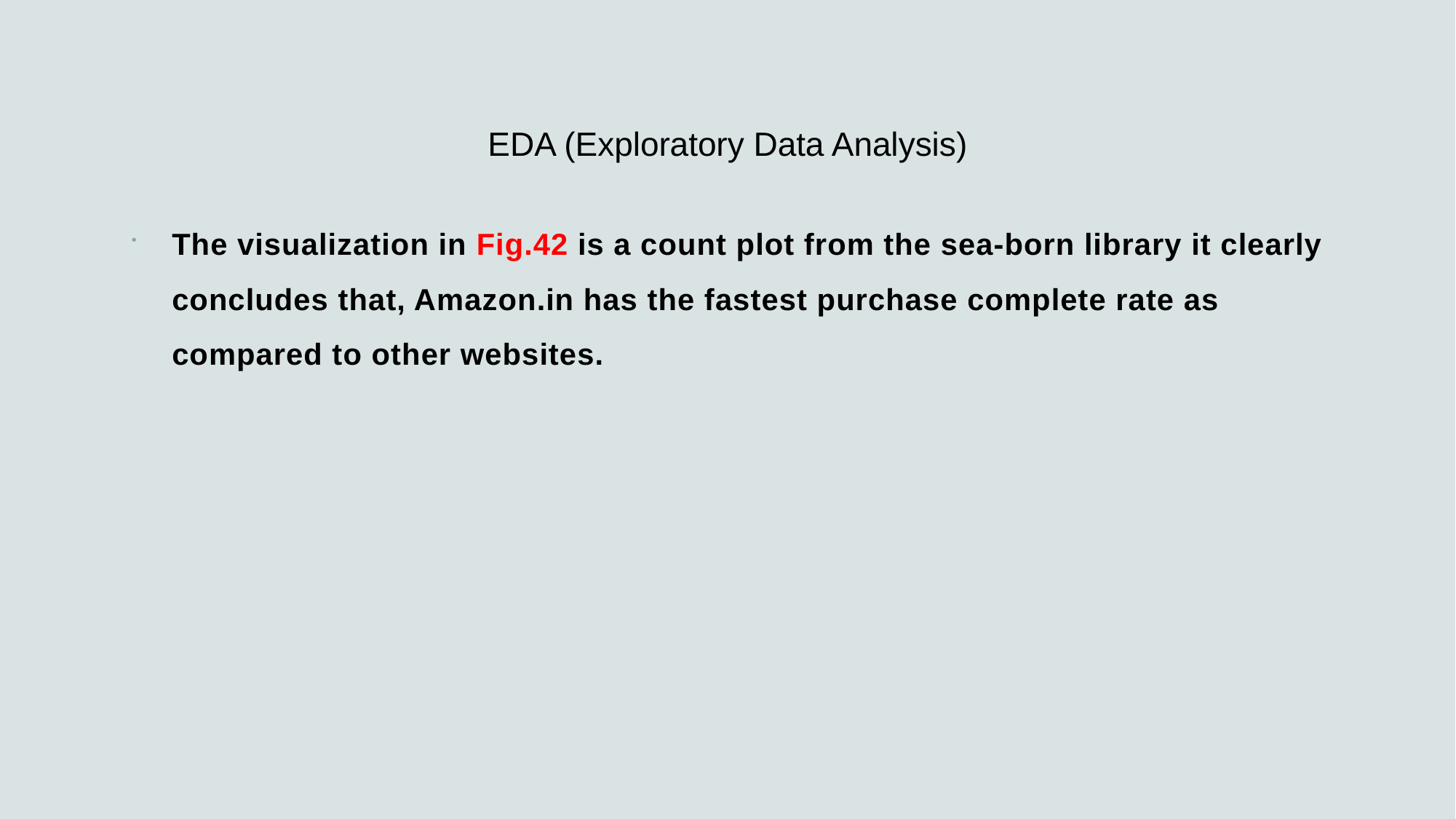

# EDA (Exploratory Data Analysis)
The visualization in Fig.42 is a count plot from the sea-born library it clearly concludes that, Amazon.in has the fastest purchase complete rate as compared to other websites.